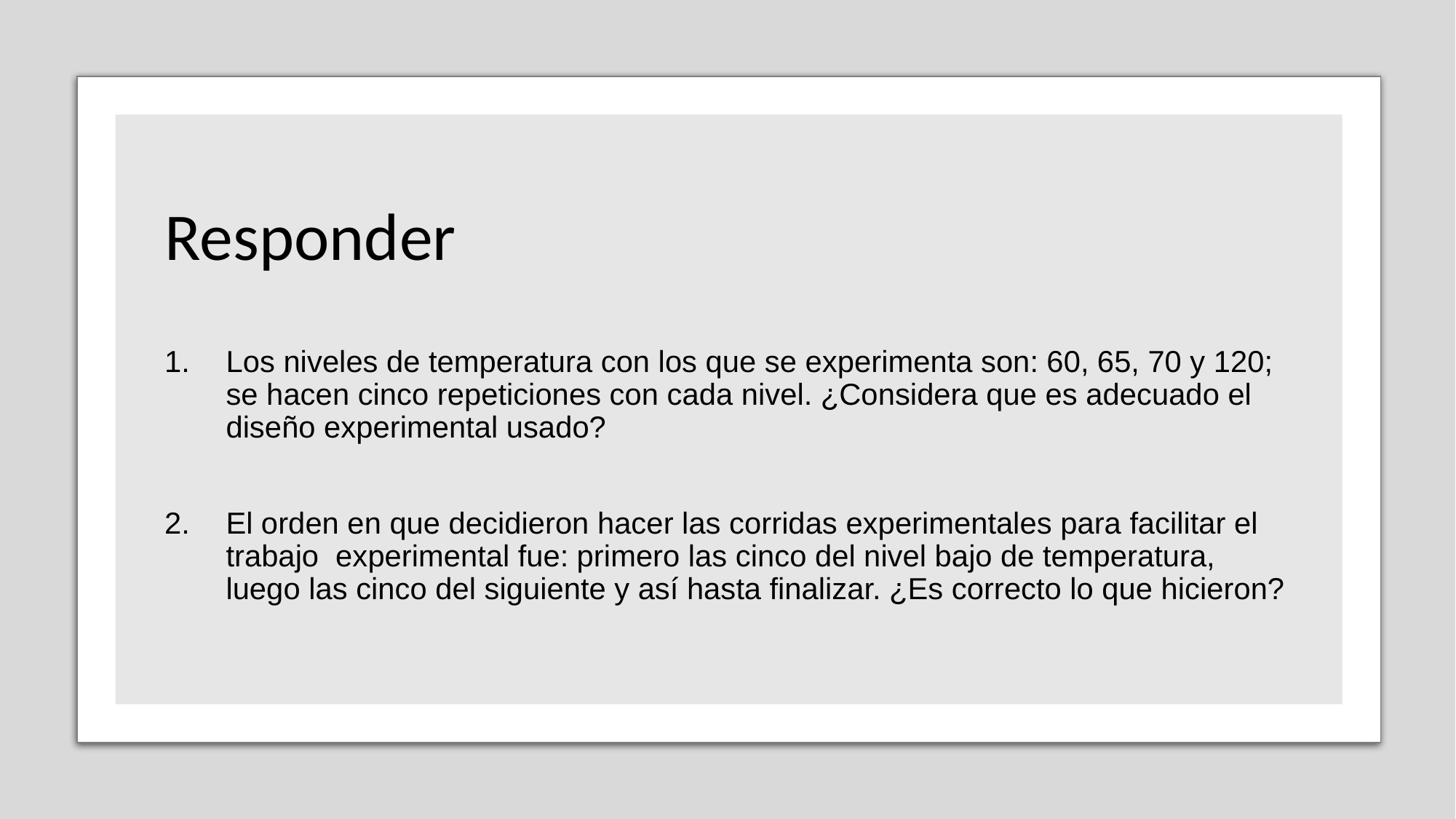

# Responder
Los niveles de temperatura con los que se experimenta son: 60, 65, 70 y 120; se hacen cinco repeticiones con cada nivel. ¿Considera que es adecuado el diseño experimental usado?

El orden en que decidieron hacer las corridas experimentales para facilitar el trabajo  experimental fue: primero las cinco del nivel bajo de temperatura, luego las cinco del siguiente y así hasta finalizar. ¿Es correcto lo que hicieron?